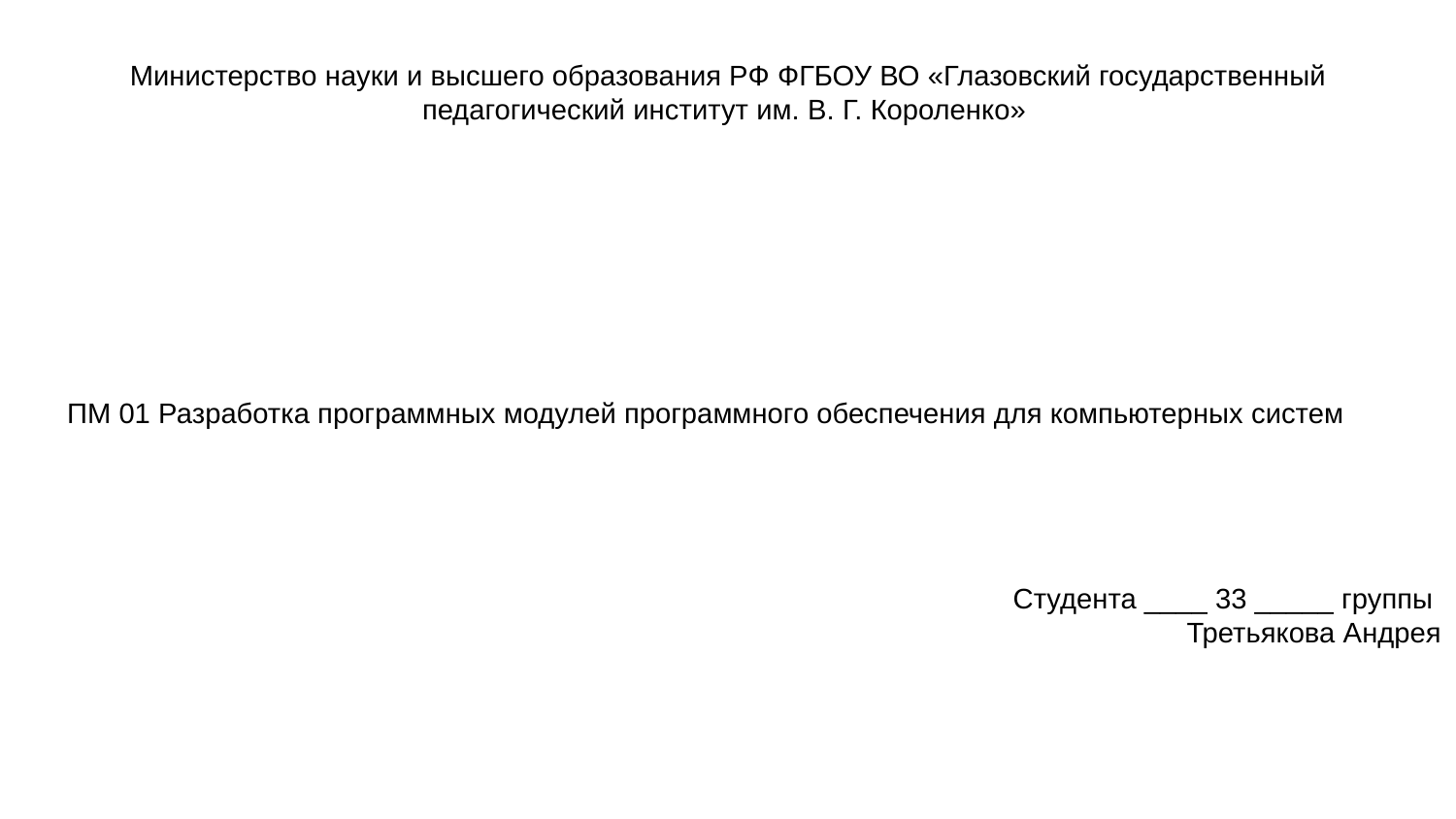

Министерство науки и высшего образования РФ ФГБОУ ВО «Глазовский государственный педагогический институт им. В. Г. Короленко»

# ПМ 01 Разработка программных модулей программного обеспечения для компьютерных систем
Студента ____ 33 _____ группы
Третьякова Андрея